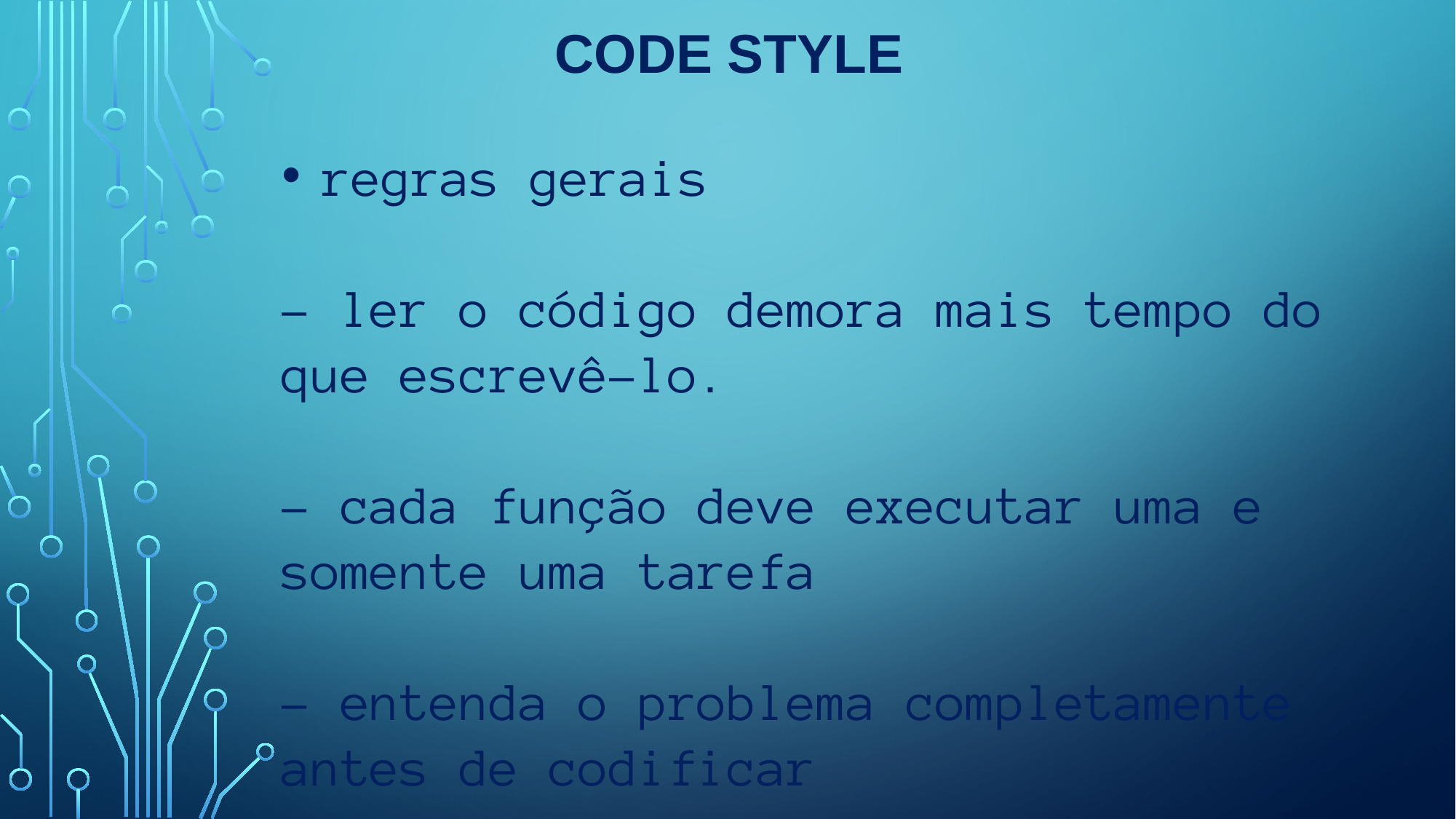

# Code Style
regras gerais

- ler o código demora mais tempo do que escrevê-lo.

- cada função deve executar uma e somente uma tarefa

- entenda o problema completamente antes de codificar